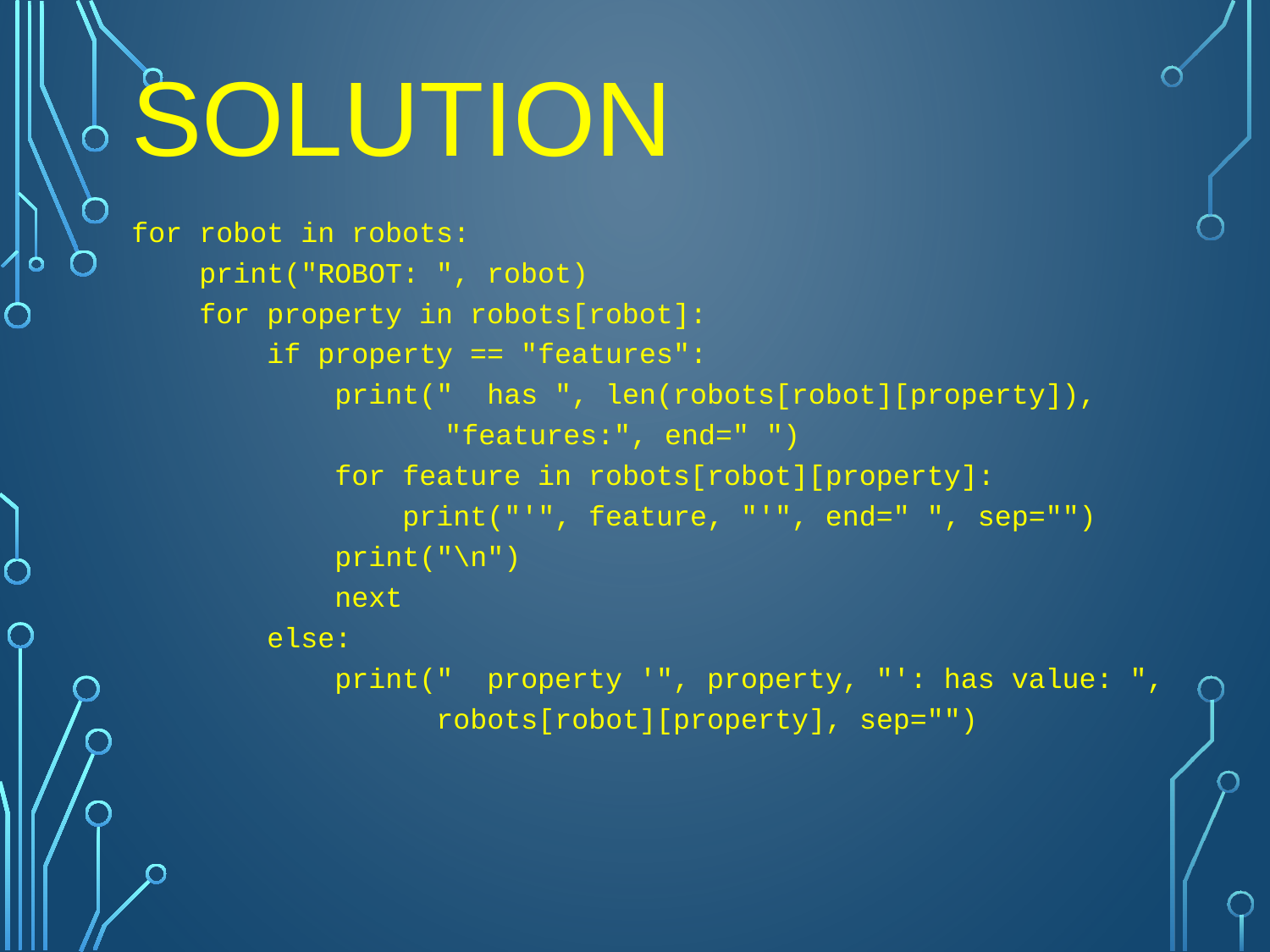

# Solution
for robot in robots:
    print("ROBOT: ", robot)
    for property in robots[robot]:
        if property == "features":
            print("  has ", len(robots[robot][property]),
	           "features:", end=" ")
            for feature in robots[robot][property]:
                print("'", feature, "'", end=" ", sep="")
            print("\n")
            next
        else:
            print("  property '", property, "': has value: ",
                  robots[robot][property], sep="")